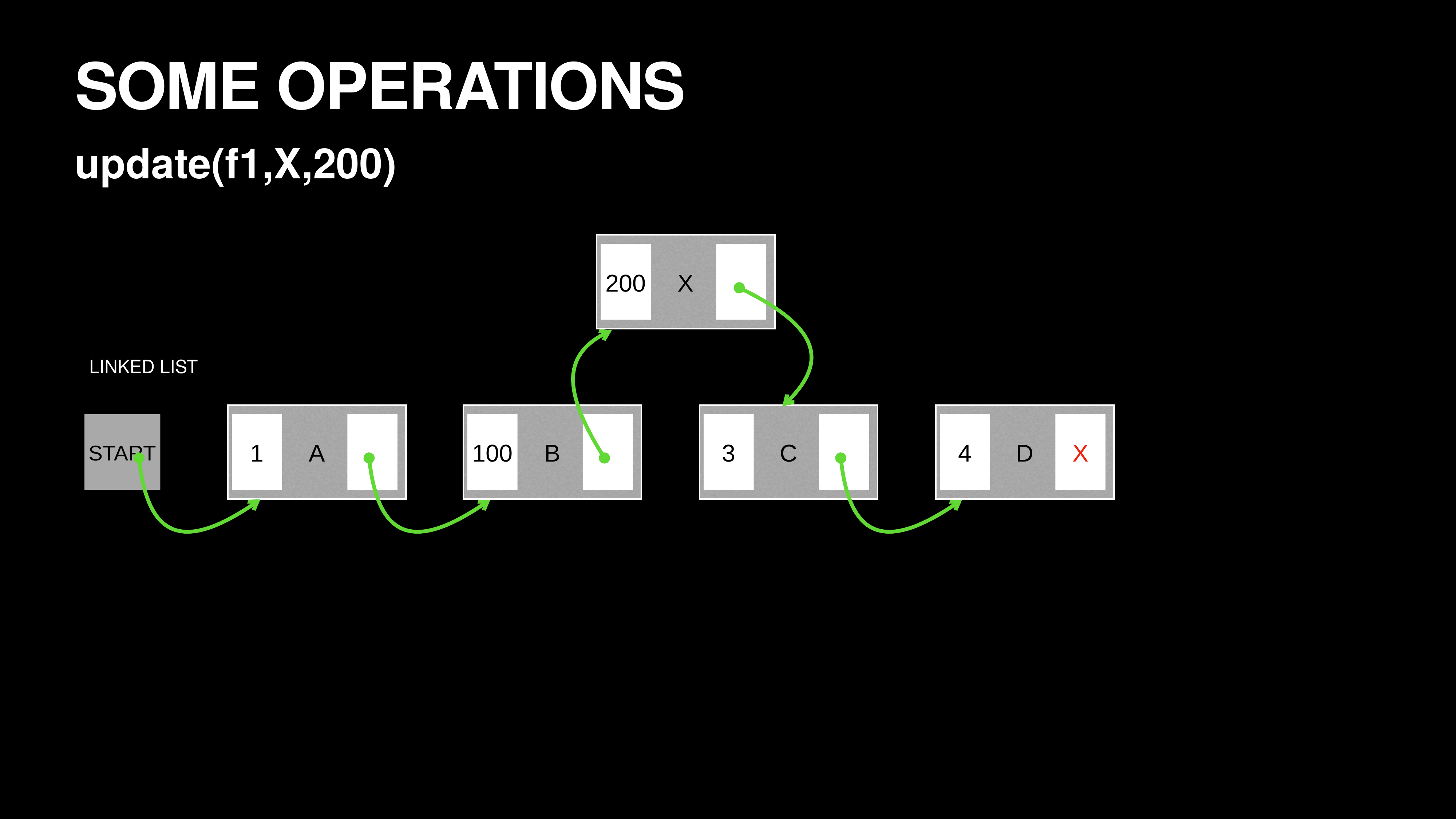

# SOME OPERATIONS
update(f1,X,200)
X
200

B
100

LINKED LIST
A
1

C
3

D
4
X
START